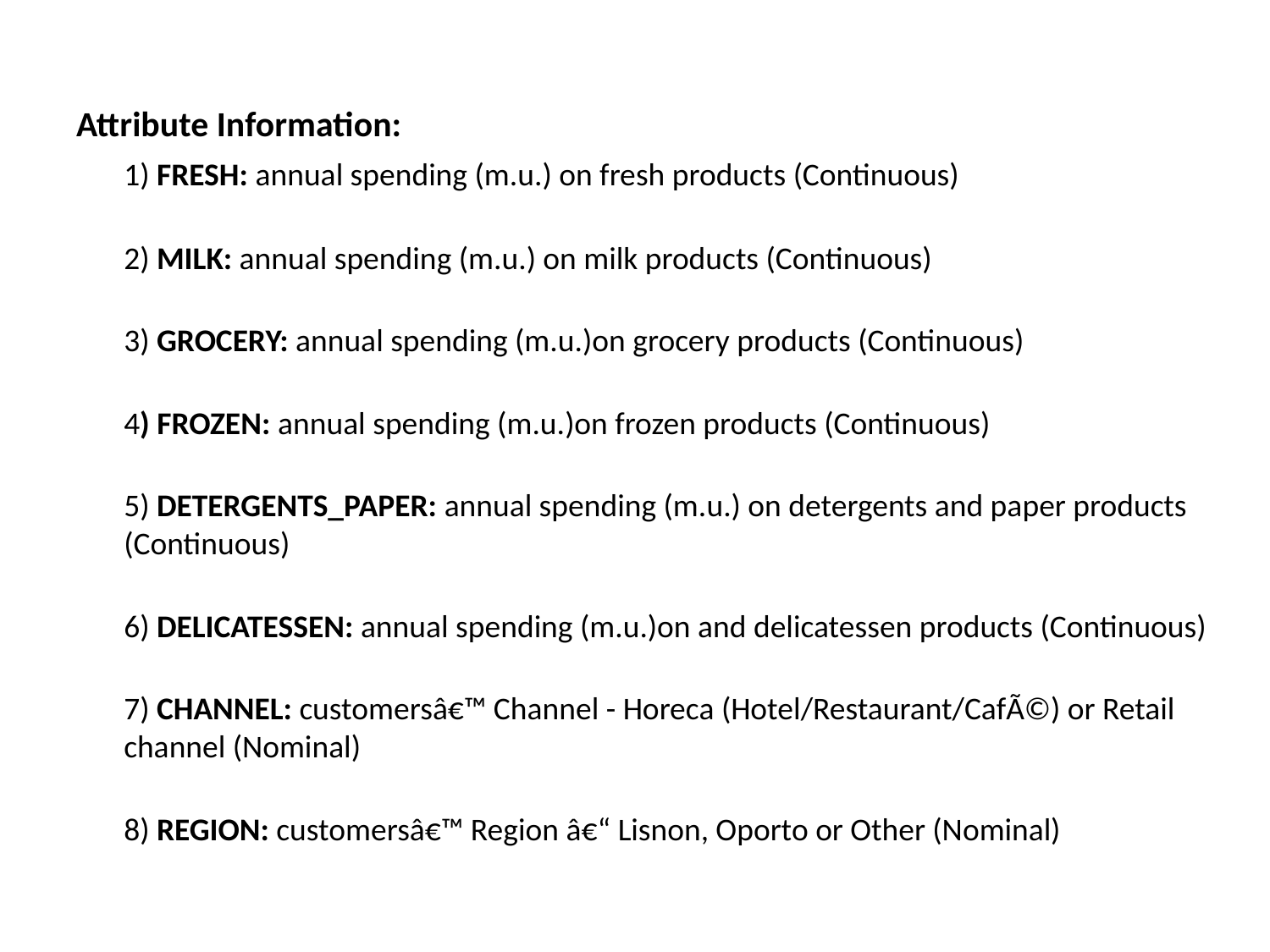

Attribute Information:
	1) FRESH: annual spending (m.u.) on fresh products (Continuous)
2) MILK: annual spending (m.u.) on milk products (Continuous)
3) GROCERY: annual spending (m.u.)on grocery products (Continuous)
 
4) FROZEN: annual spending (m.u.)on frozen products (Continuous)
5) DETERGENTS_PAPER: annual spending (m.u.) on detergents and paper products (Continuous)
6) DELICATESSEN: annual spending (m.u.)on and delicatessen products (Continuous)
7) CHANNEL: customersâ€™ Channel - Horeca (Hotel/Restaurant/CafÃ©) or Retail channel (Nominal)
8) REGION: customersâ€™ Region â€“ Lisnon, Oporto or Other (Nominal)